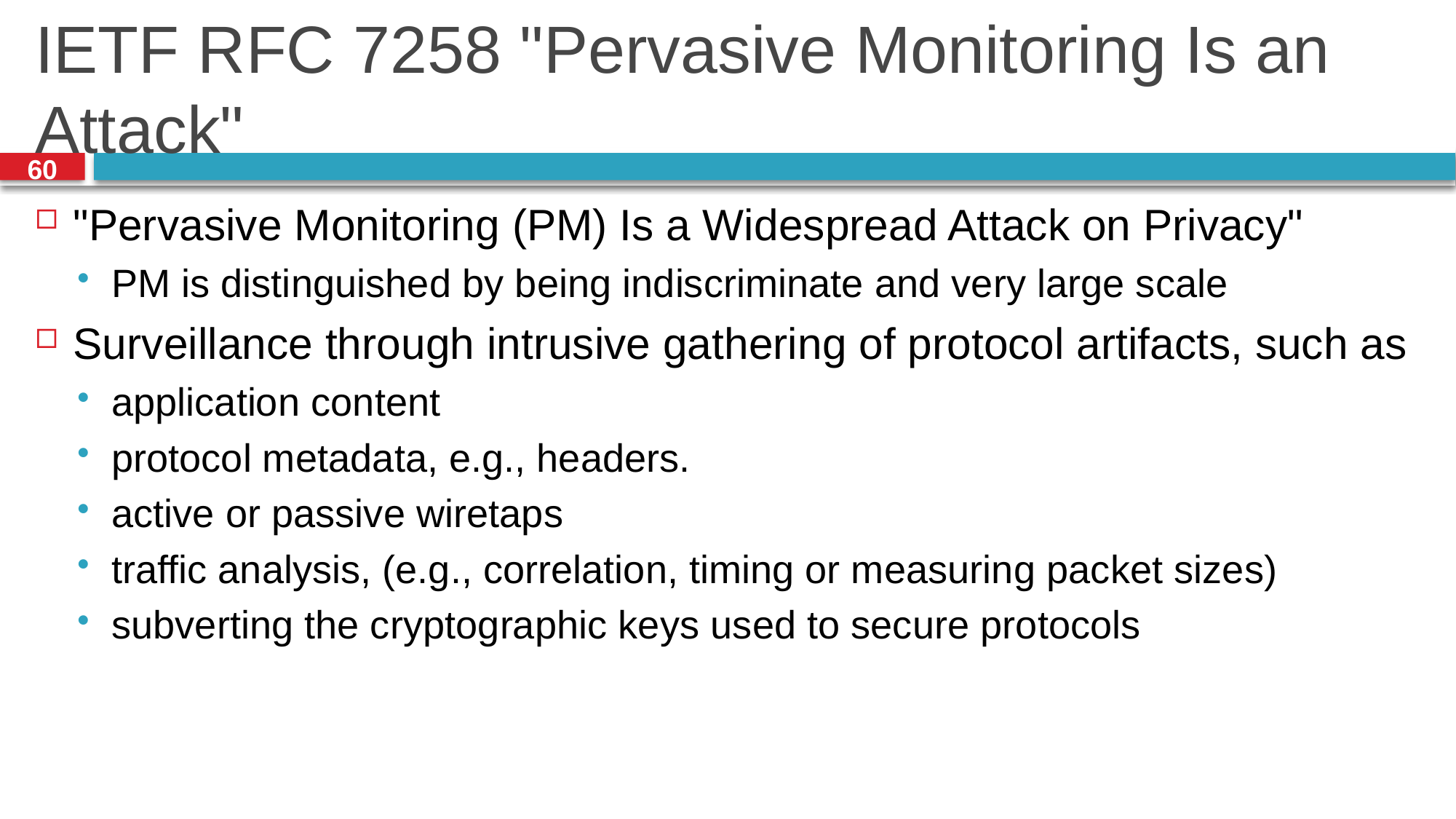

# IETF RFC 7258 "Pervasive Monitoring Is an Attack"
60
"Pervasive Monitoring (PM) Is a Widespread Attack on Privacy"
PM is distinguished by being indiscriminate and very large scale
Surveillance through intrusive gathering of protocol artifacts, such as
application content
protocol metadata, e.g., headers.
active or passive wiretaps
traffic analysis, (e.g., correlation, timing or measuring packet sizes)
subverting the cryptographic keys used to secure protocols